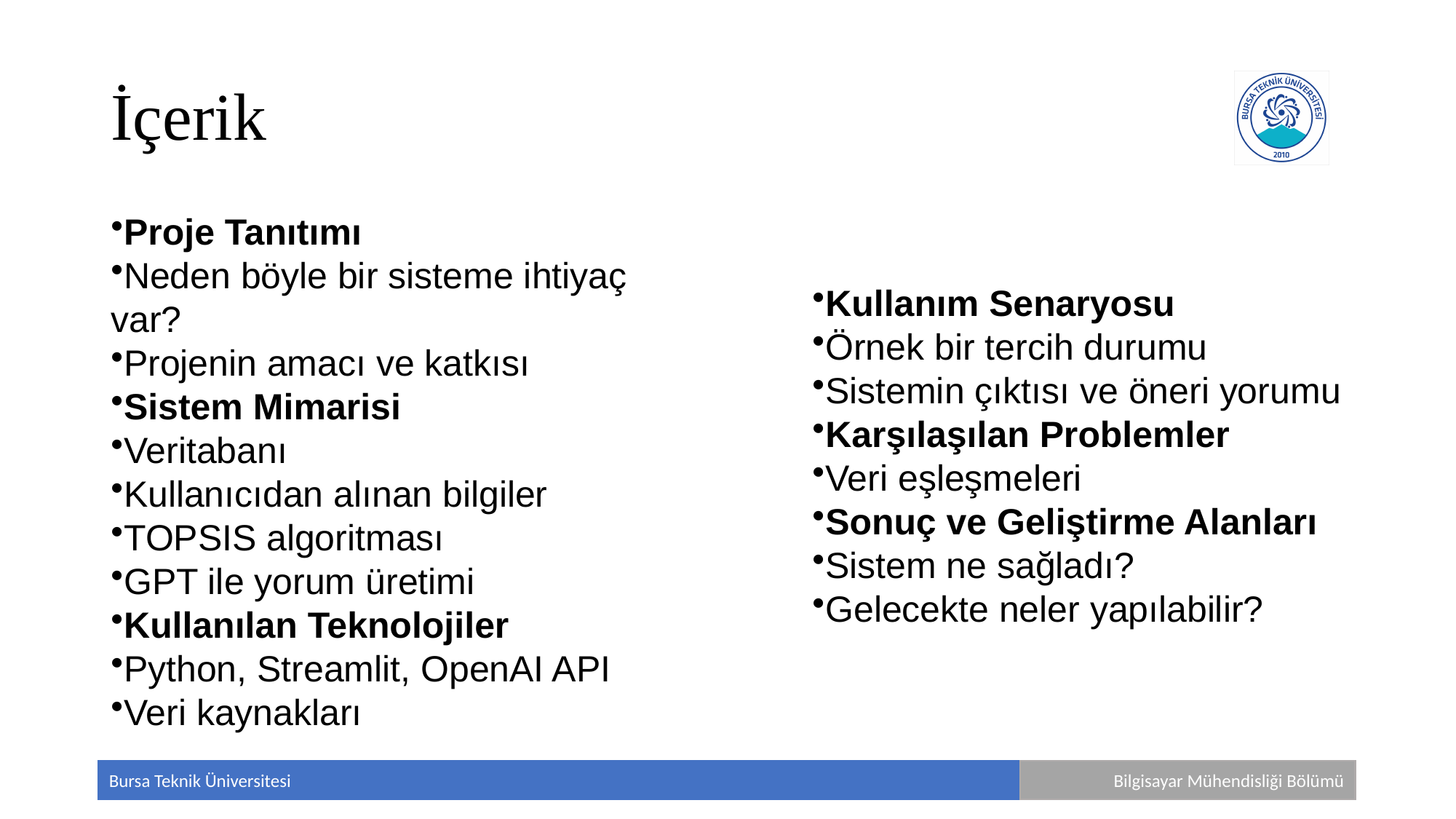

# İçerik
Proje Tanıtımı
Neden böyle bir sisteme ihtiyaç var?
Projenin amacı ve katkısı
Sistem Mimarisi
Veritabanı
Kullanıcıdan alınan bilgiler
TOPSIS algoritması
GPT ile yorum üretimi
Kullanılan Teknolojiler
Python, Streamlit, OpenAI API
Veri kaynakları
Kullanım Senaryosu
Örnek bir tercih durumu
Sistemin çıktısı ve öneri yorumu
Karşılaşılan Problemler
Veri eşleşmeleri
Sonuç ve Geliştirme Alanları
Sistem ne sağladı?
Gelecekte neler yapılabilir?